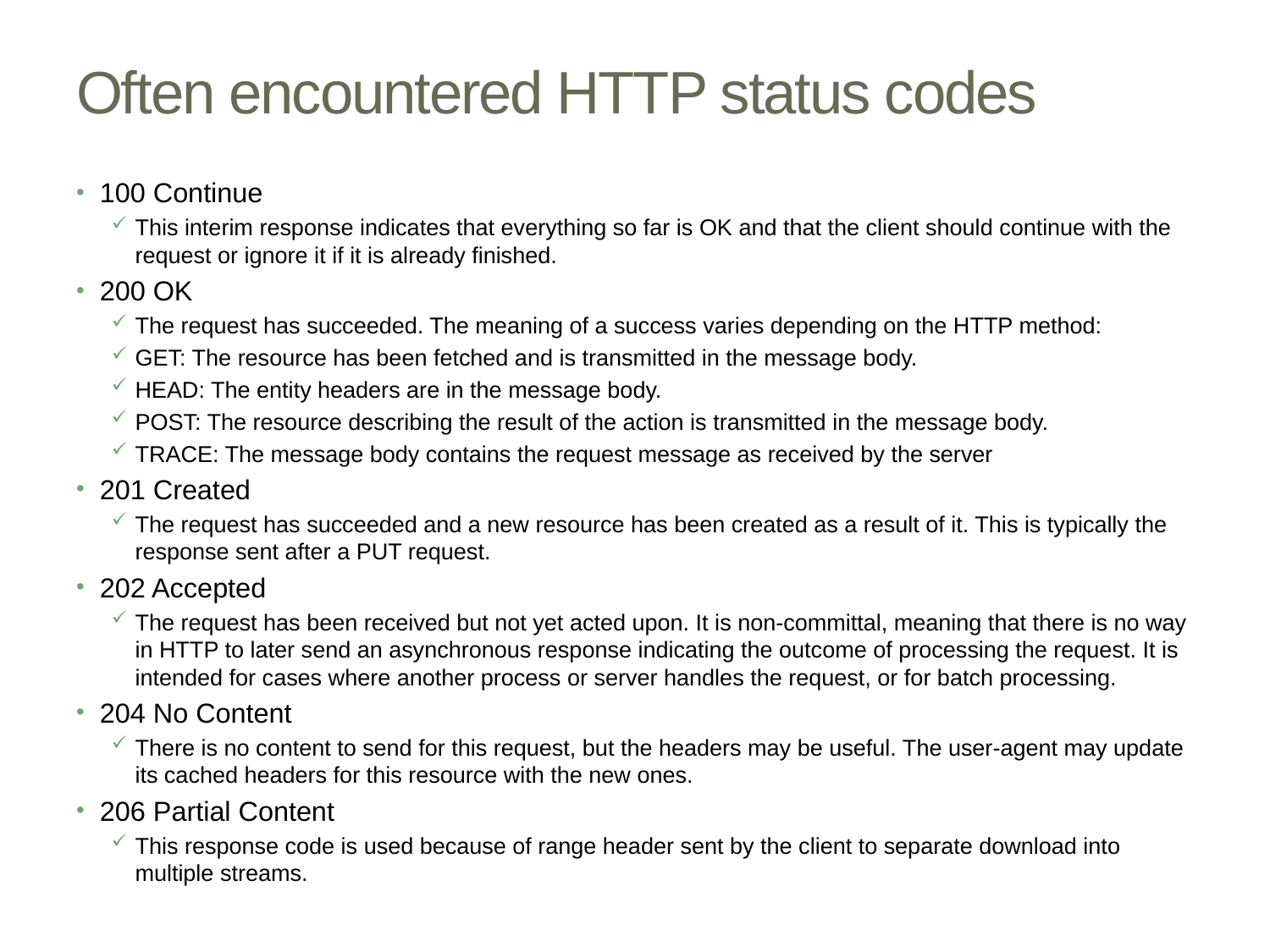

# Often encountered HTTP status codes
100 Continue
This interim response indicates that everything so far is OK and that the client should continue with the request or ignore it if it is already finished.
200 OK
The request has succeeded. The meaning of a success varies depending on the HTTP method:
GET: The resource has been fetched and is transmitted in the message body.
HEAD: The entity headers are in the message body.
POST: The resource describing the result of the action is transmitted in the message body.
TRACE: The message body contains the request message as received by the server
201 Created
The request has succeeded and a new resource has been created as a result of it. This is typically the response sent after a PUT request.
202 Accepted
The request has been received but not yet acted upon. It is non-committal, meaning that there is no way in HTTP to later send an asynchronous response indicating the outcome of processing the request. It is intended for cases where another process or server handles the request, or for batch processing.
204 No Content
There is no content to send for this request, but the headers may be useful. The user-agent may update its cached headers for this resource with the new ones.
206 Partial Content
This response code is used because of range header sent by the client to separate download into multiple streams.